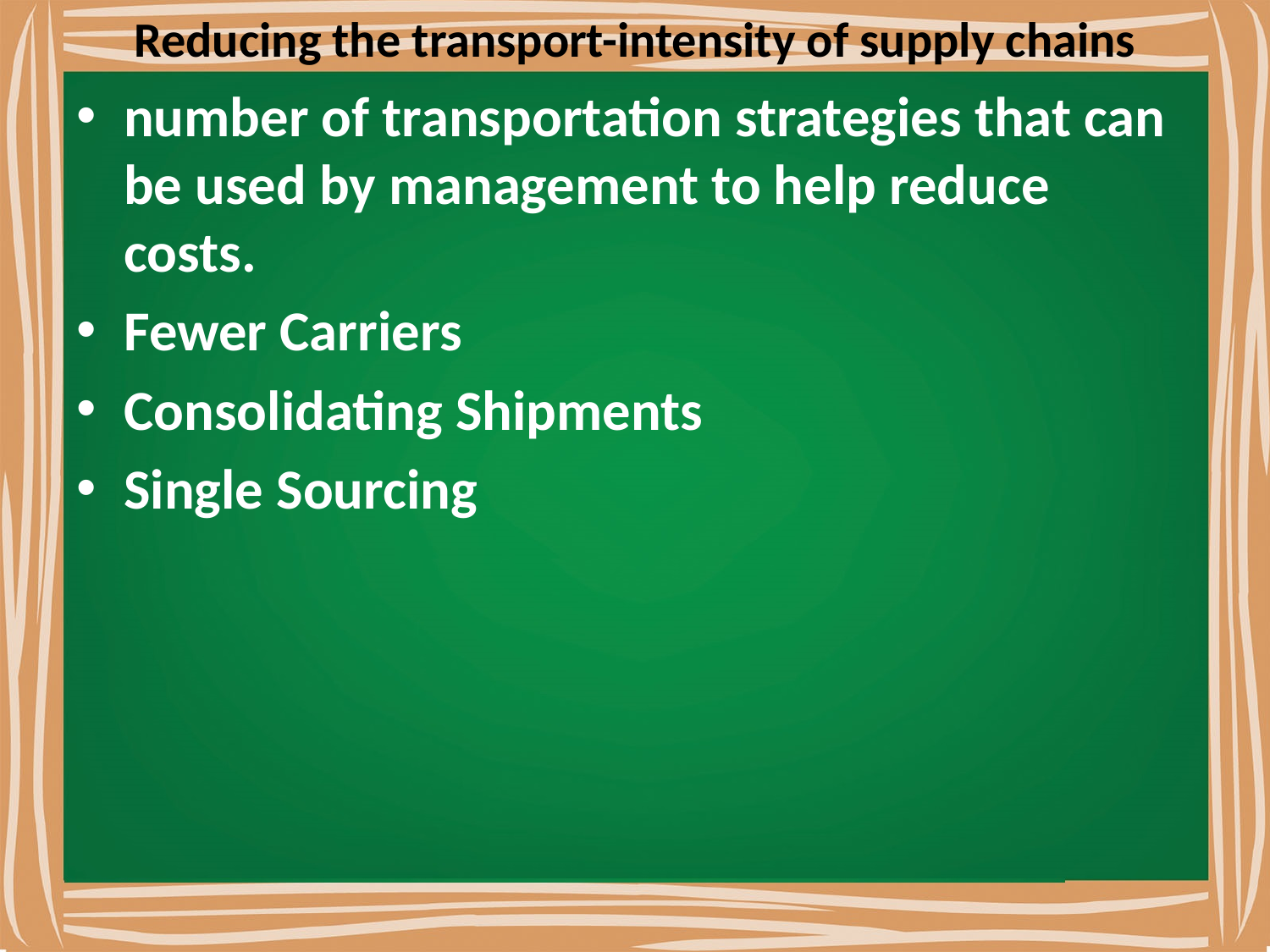

# Reducing the transport-intensity of supply chains
number of transportation strategies that can be used by management to help reduce costs.
Fewer Carriers
Consolidating Shipments
Single Sourcing